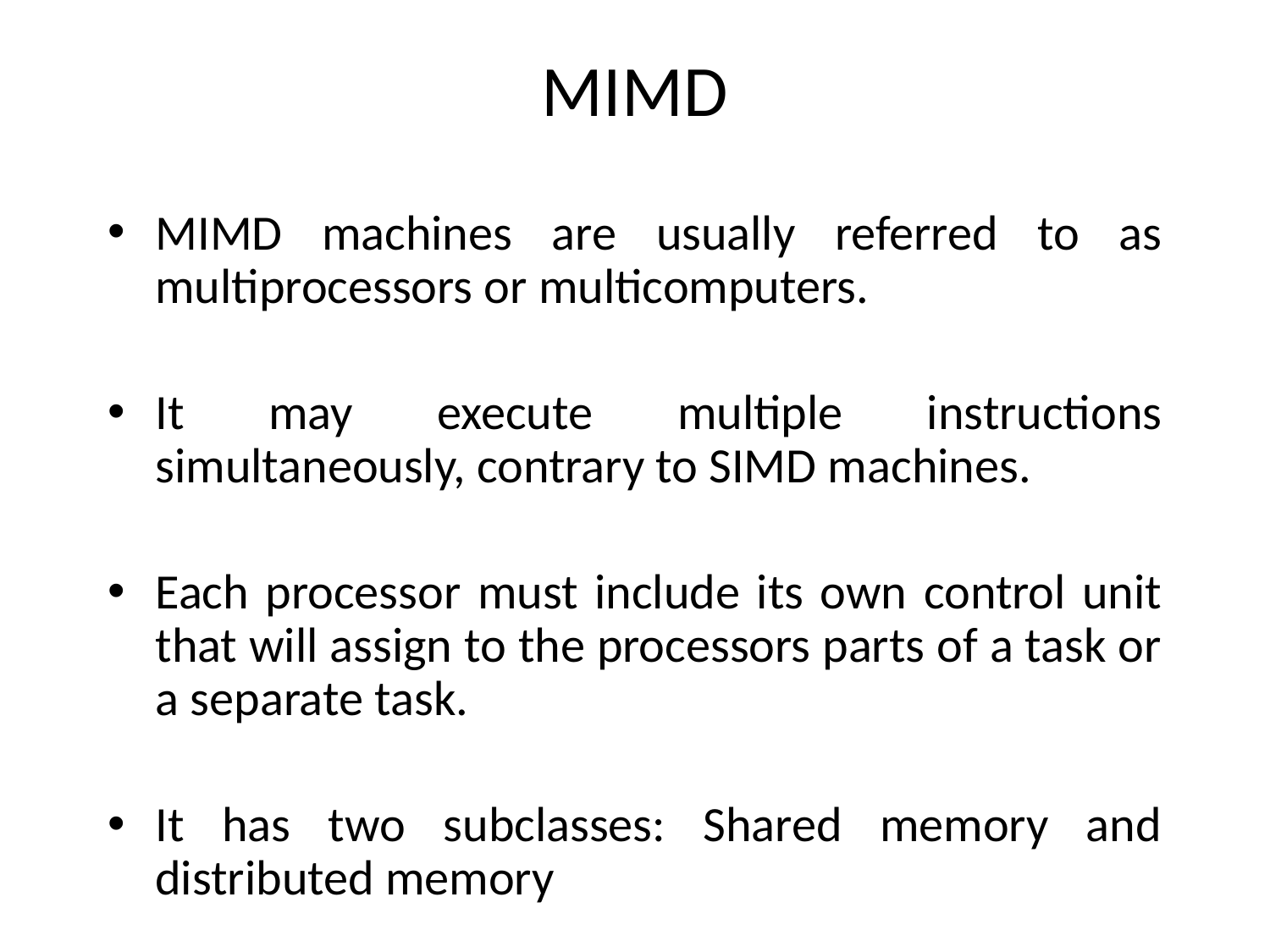

# MIMD
MIMD machines are usually referred to as multiprocessors or multicomputers.

It may execute multiple instructions simultaneously, contrary to SIMD machines.

Each processor must include its own control unit that will assign to the processors parts of a task or a separate task.

It has two subclasses: Shared memory and distributed memory